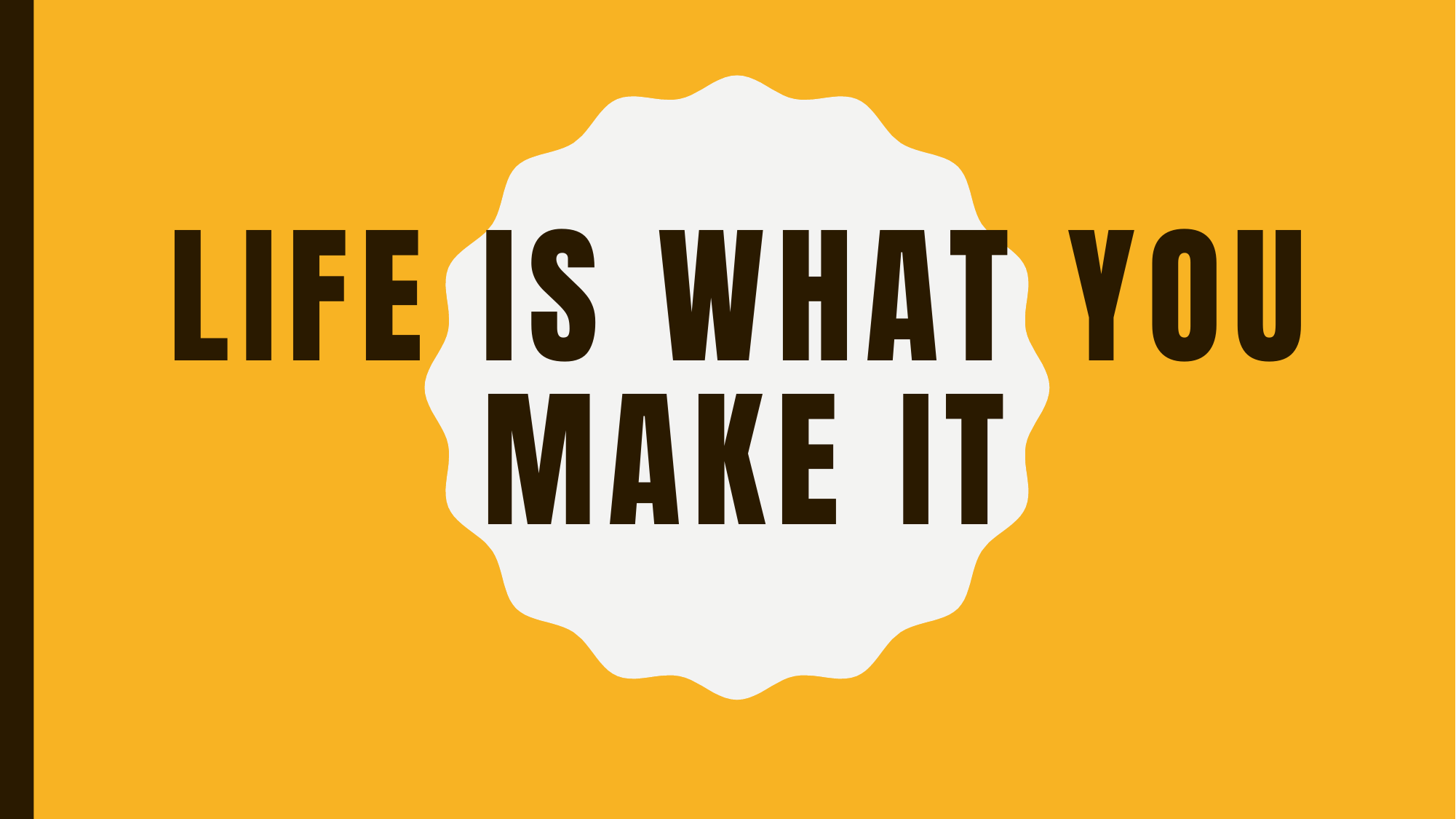

# Life Is What YOU mAke IT